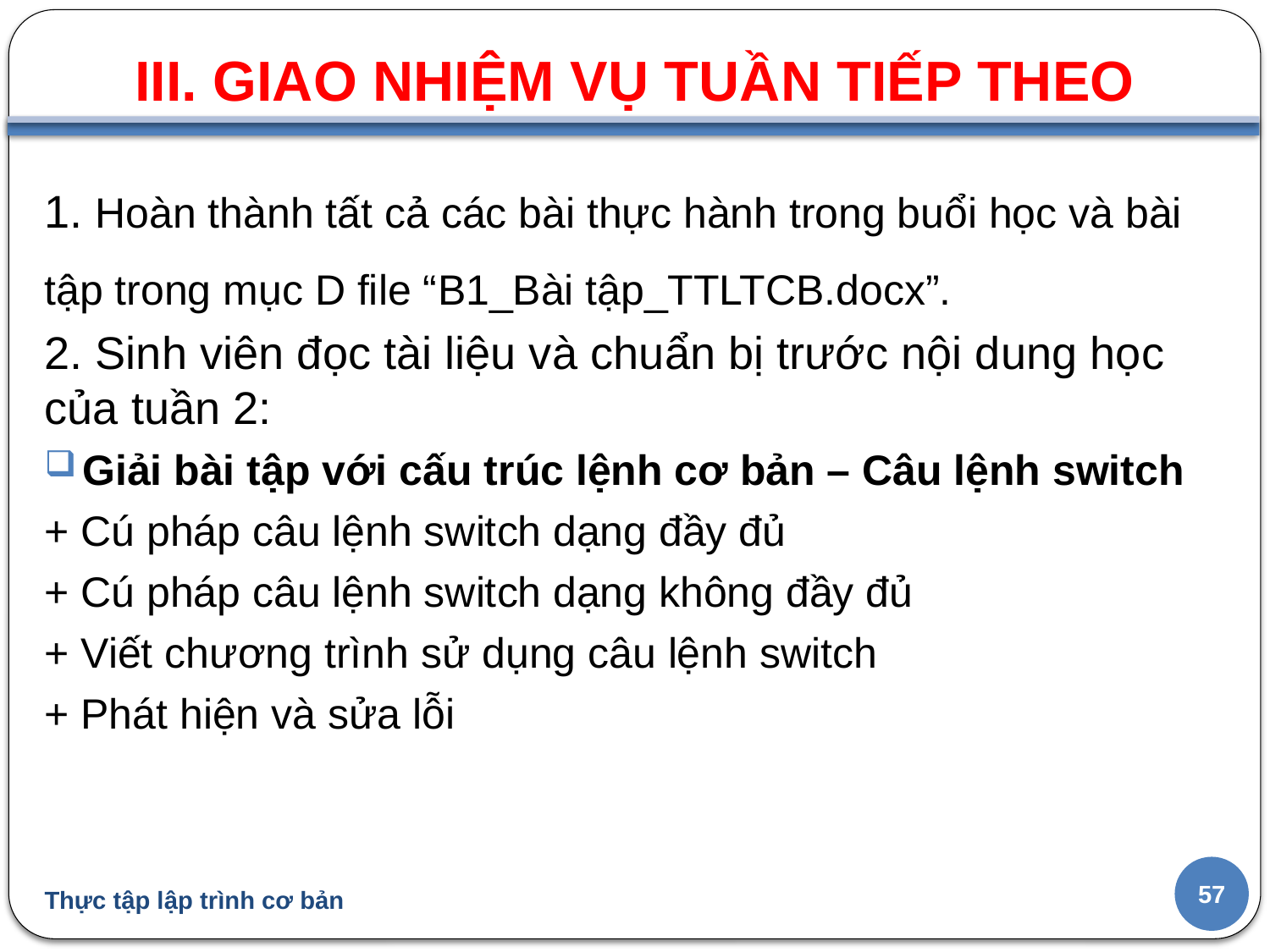

III. GIAO NHIỆM VỤ TUẦN TIẾP THEO
#
1. Hoàn thành tất cả các bài thực hành trong buổi học và bài tập trong mục D file “B1_Bài tập_TTLTCB.docx”.
2. Sinh viên đọc tài liệu và chuẩn bị trước nội dung học của tuần 2:
Giải bài tập với cấu trúc lệnh cơ bản – Câu lệnh switch
+ Cú pháp câu lệnh switch dạng đầy đủ
+ Cú pháp câu lệnh switch dạng không đầy đủ
+ Viết chương trình sử dụng câu lệnh switch
+ Phát hiện và sửa lỗi
57
Thực tập lập trình cơ bản